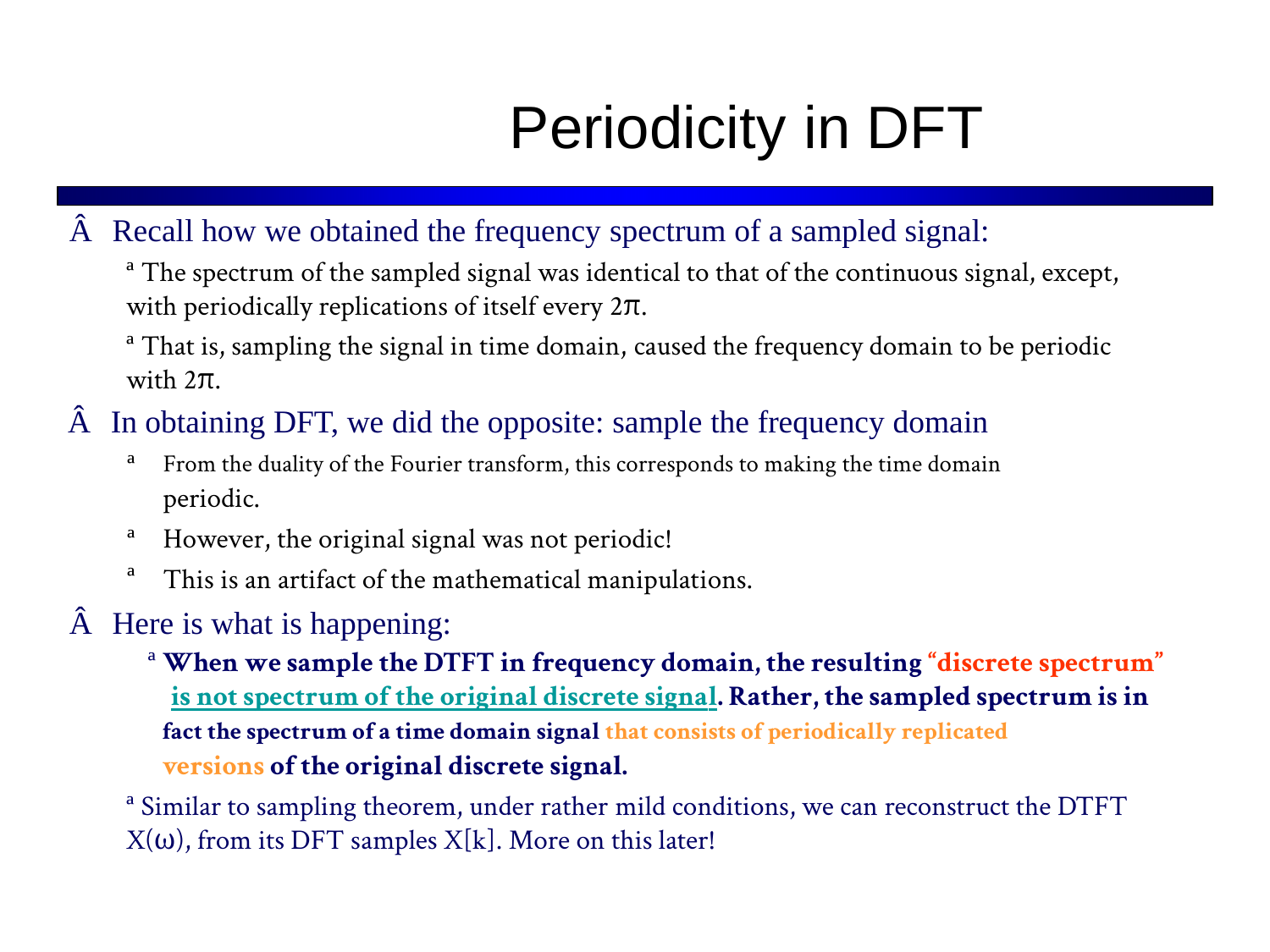

Periodicity in DFT

Â  Recall how we obtained the frequency spectrum of a sampled signal:
ª The spectrum of the sampled signal was identical to that of the continuous signal, except,
with periodically replications of itself every 2π.
ª That is, sampling the signal in time domain, caused the frequency domain to be periodic
with 2π.
Â  In obtaining DFT, we did the opposite: sample the frequency domain
ª
From the duality of the Fourier transform, this corresponds to making the time domain
periodic.
However, the original signal was not periodic!
This is an artifact of the mathematical manipulations.
ª
ª
Â  Here is what is happening:
ª When we sample the DTFT in frequency domain, the resulting “discrete spectrum”
is not spectrum of the original discrete signal. Rather, the sampled spectrum is in

fact the spectrum of a time domain signal that consists of periodically replicated
versions of the original discrete signal.
ª Similar to sampling theorem, under rather mild conditions, we can reconstruct the DTFT
X(ω), from its DFT samples X[k]. More on this later!